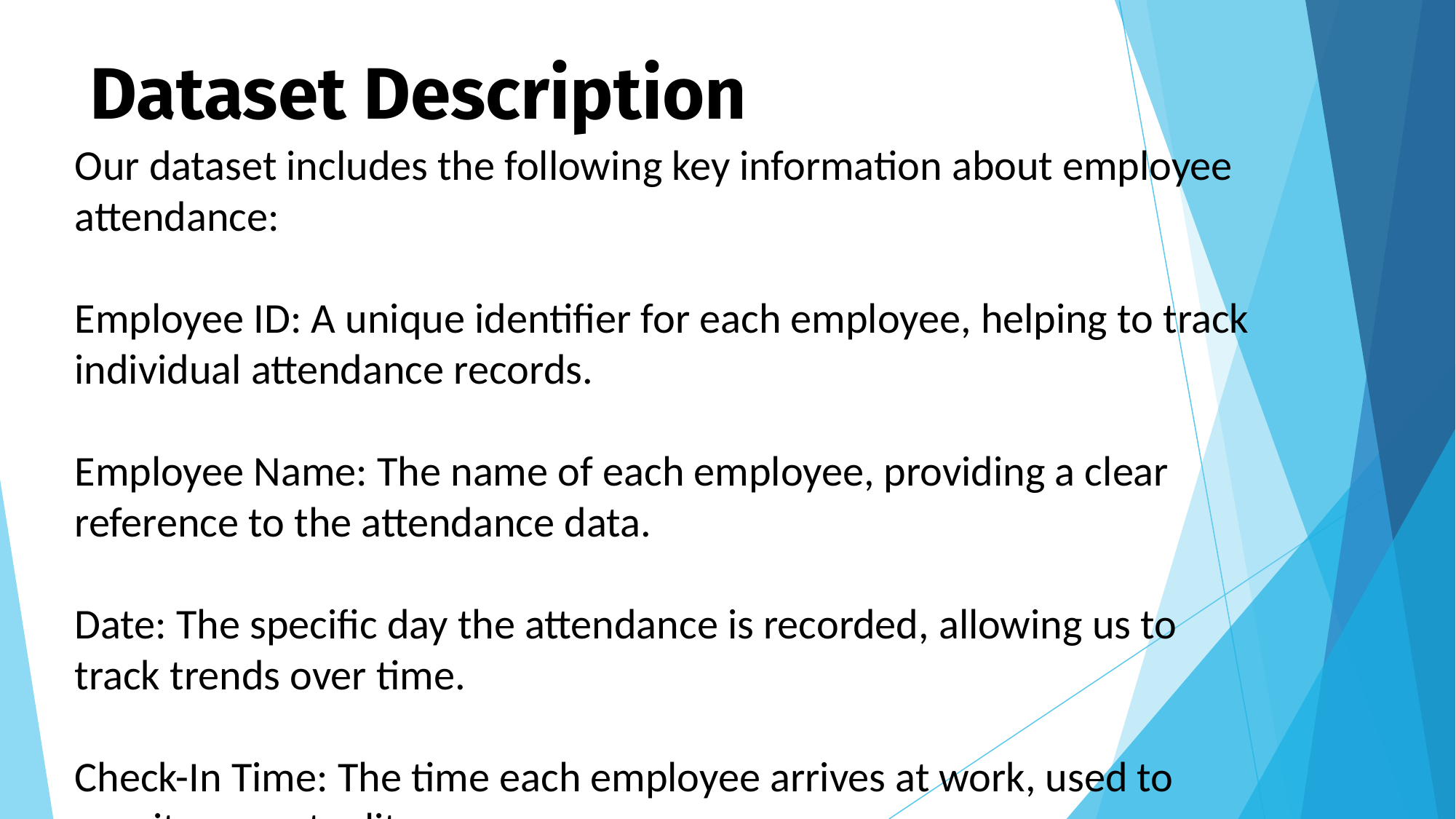

# Dataset Description
Our dataset includes the following key information about employee attendance:

Employee ID: A unique identifier for each employee, helping to track individual attendance records.

Employee Name: The name of each employee, providing a clear reference to the attendance data.

Date: The specific day the attendance is recorded, allowing us to track trends over time.

Check-In Time: The time each employee arrives at work, used to monitor punctuality.

Check-Out Time: The time each employee leaves work, used to ensure full work hours are met.